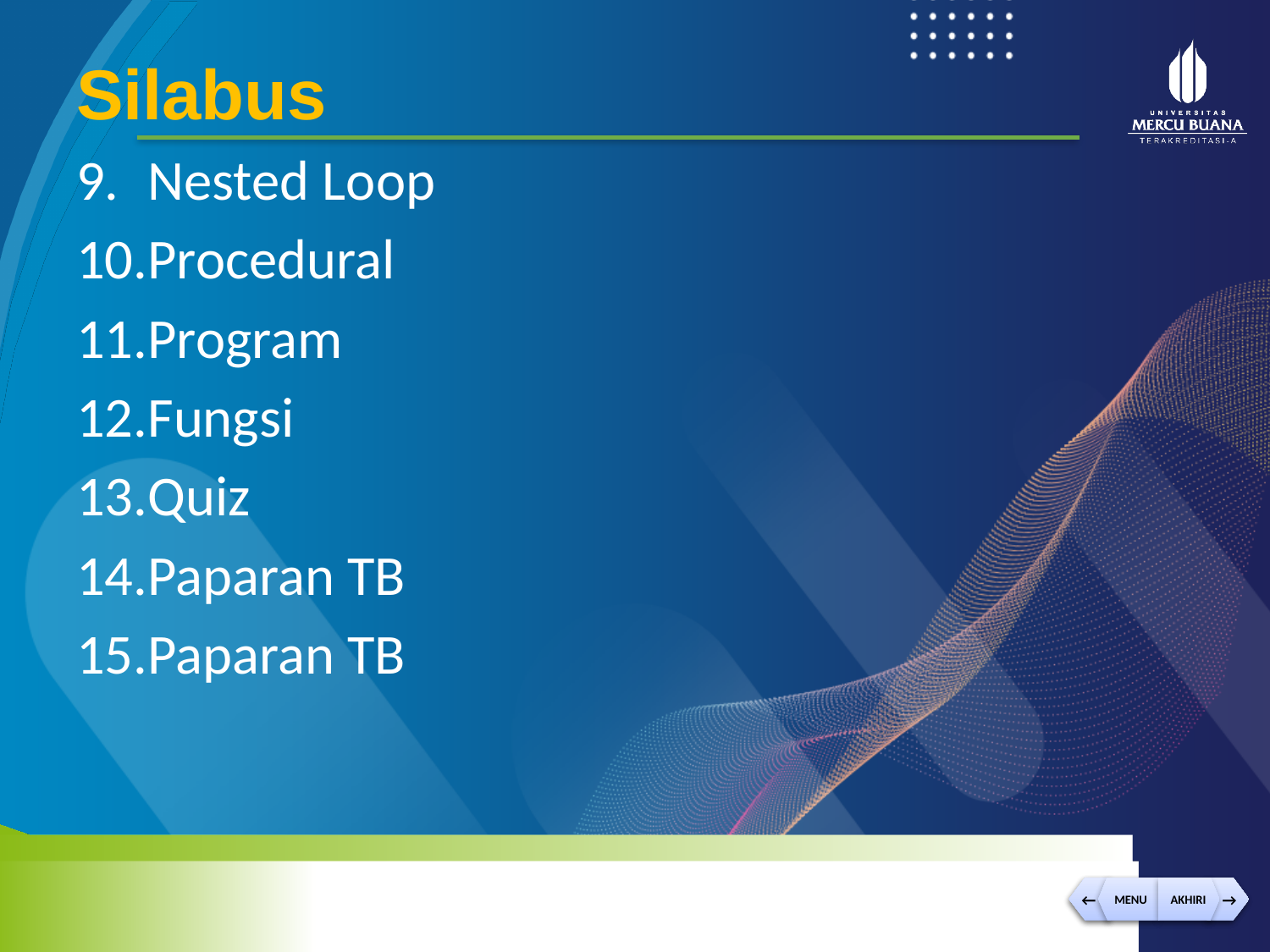

Silabus
Nested Loop
Procedural
Program
Fungsi
Quiz
Paparan TB
Paparan TB